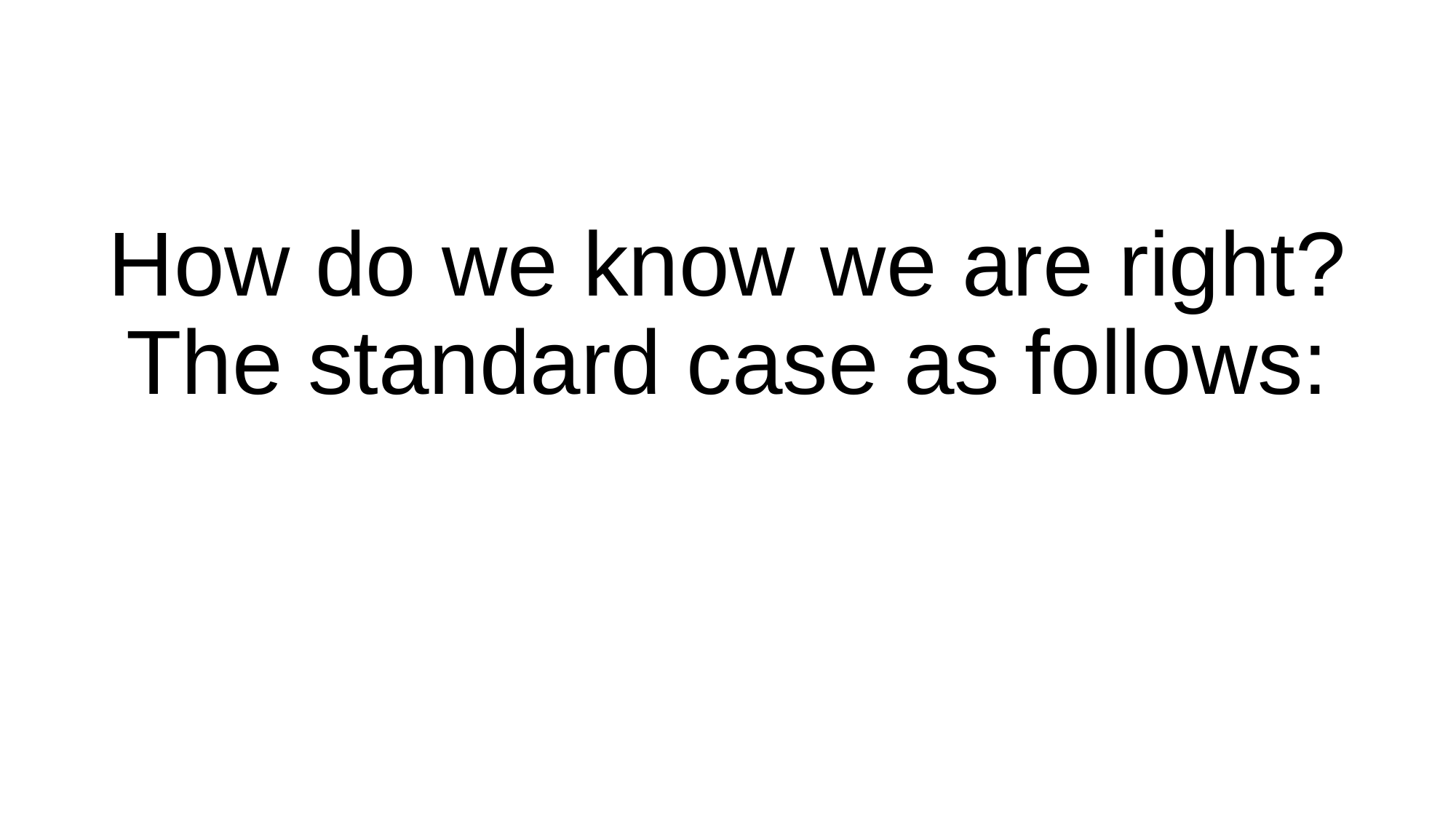

# How do we know we are right? The standard case as follows: